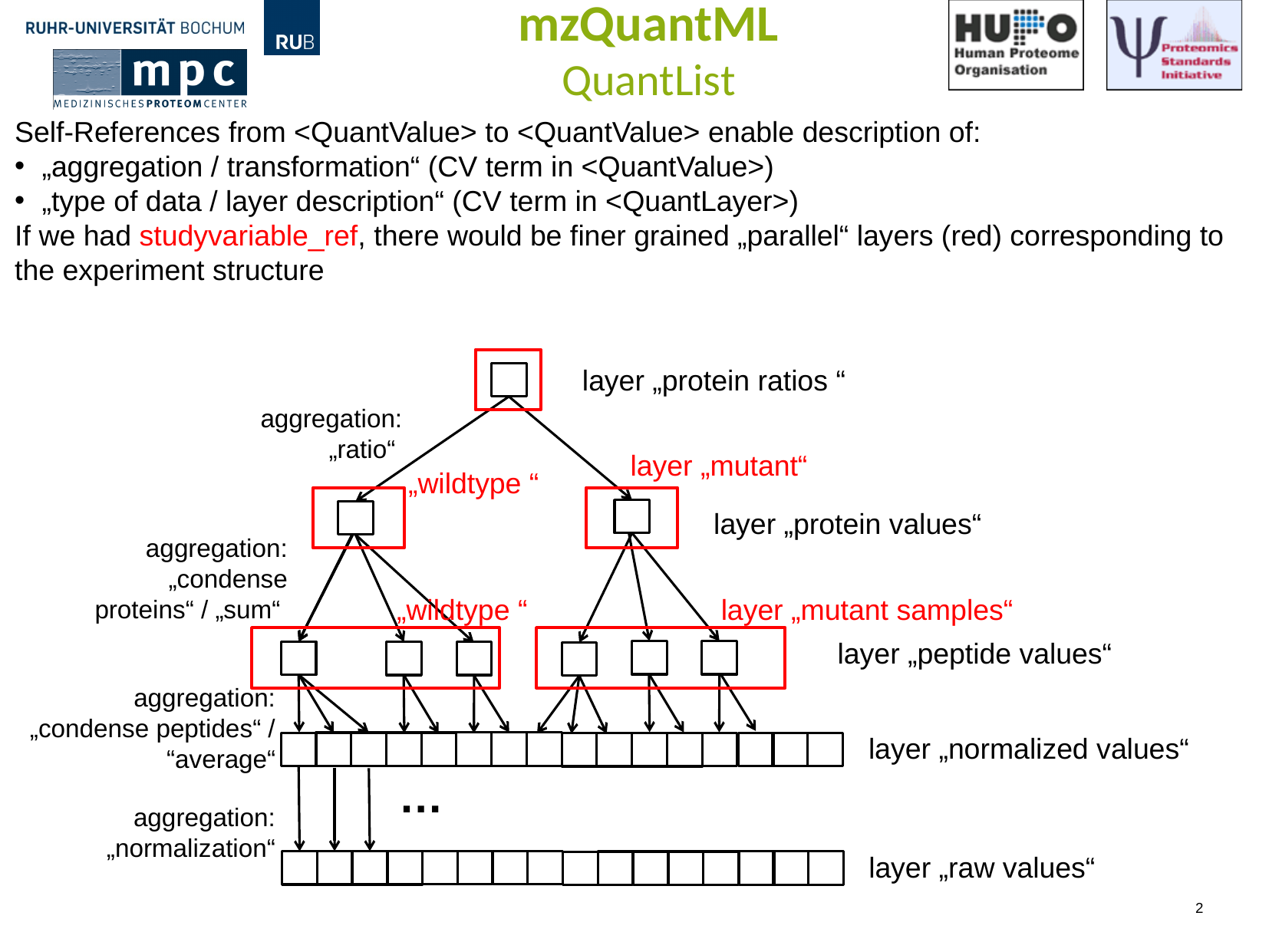

# mzQuantML QuantList
Self-References from <QuantValue> to <QuantValue> enable description of:
„aggregation / transformation“ (CV term in <QuantValue>)
„type of data / layer description“ (CV term in <QuantLayer>)
If we had studyvariable_ref, there would be finer grained „parallel“ layers (red) corresponding to the experiment structure

layer „mutant“
„wildtype “

layer „mutant samples“
„wildtype “

layer „protein ratios “
layer „protein values“
layer „peptide values“
layer „normalized values“
layer „raw values“

aggregation:
„ratio“
aggregation:
„condense proteins“ / „sum“
aggregation:
„condense peptides“ / “average“
aggregation:
„normalization“

…